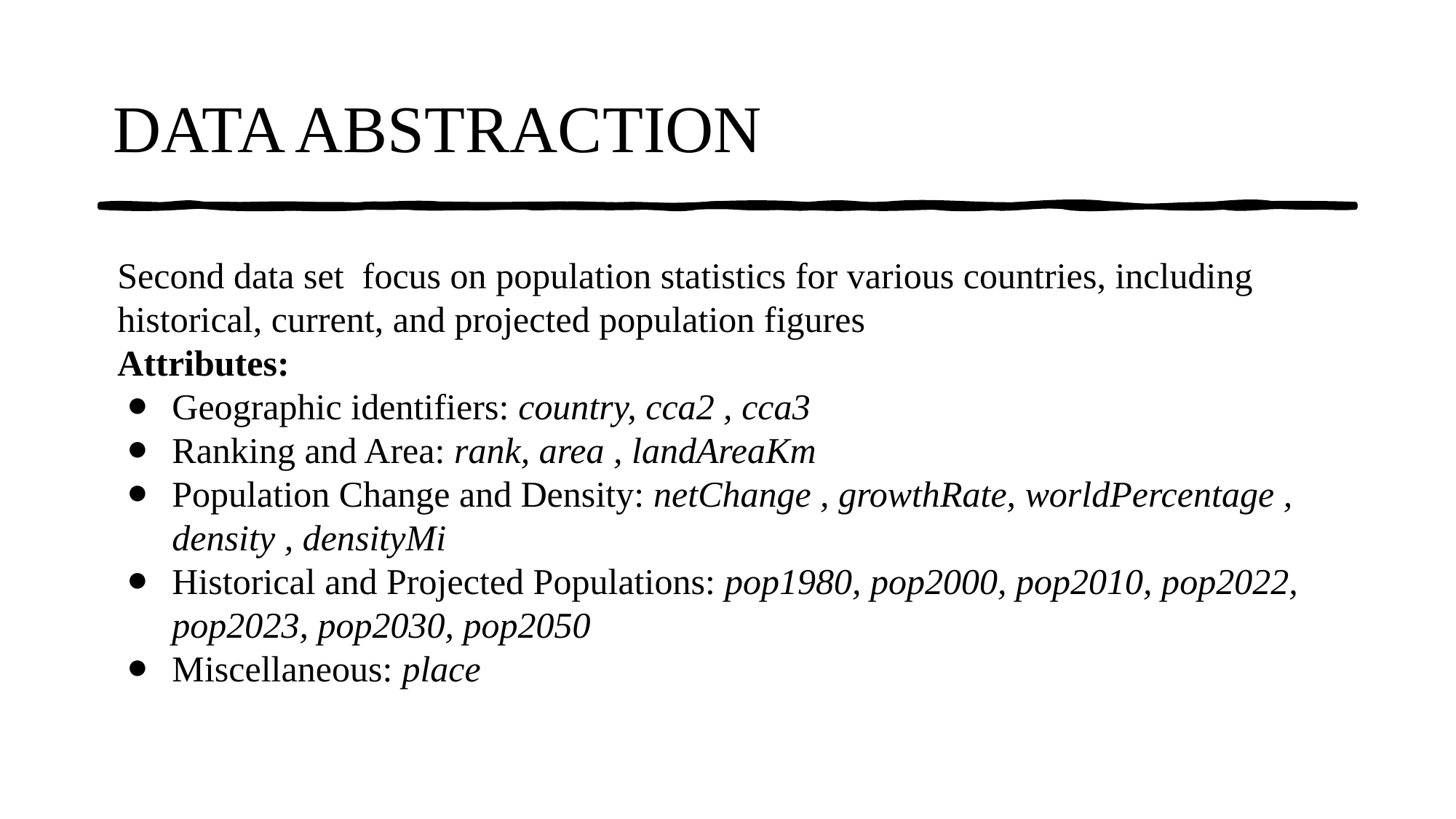

# DATA ABSTRACTION
Second data set  focus on population statistics for various countries, including historical, current, and projected population figures
Attributes:
Geographic identifiers: country, cca2 , cca3
Ranking and Area: rank, area , landAreaKm
Population Change and Density: netChange , growthRate, worldPercentage , density , densityMi
Historical and Projected Populations: pop1980, pop2000, pop2010, pop2022, pop2023, pop2030, pop2050
Miscellaneous: place